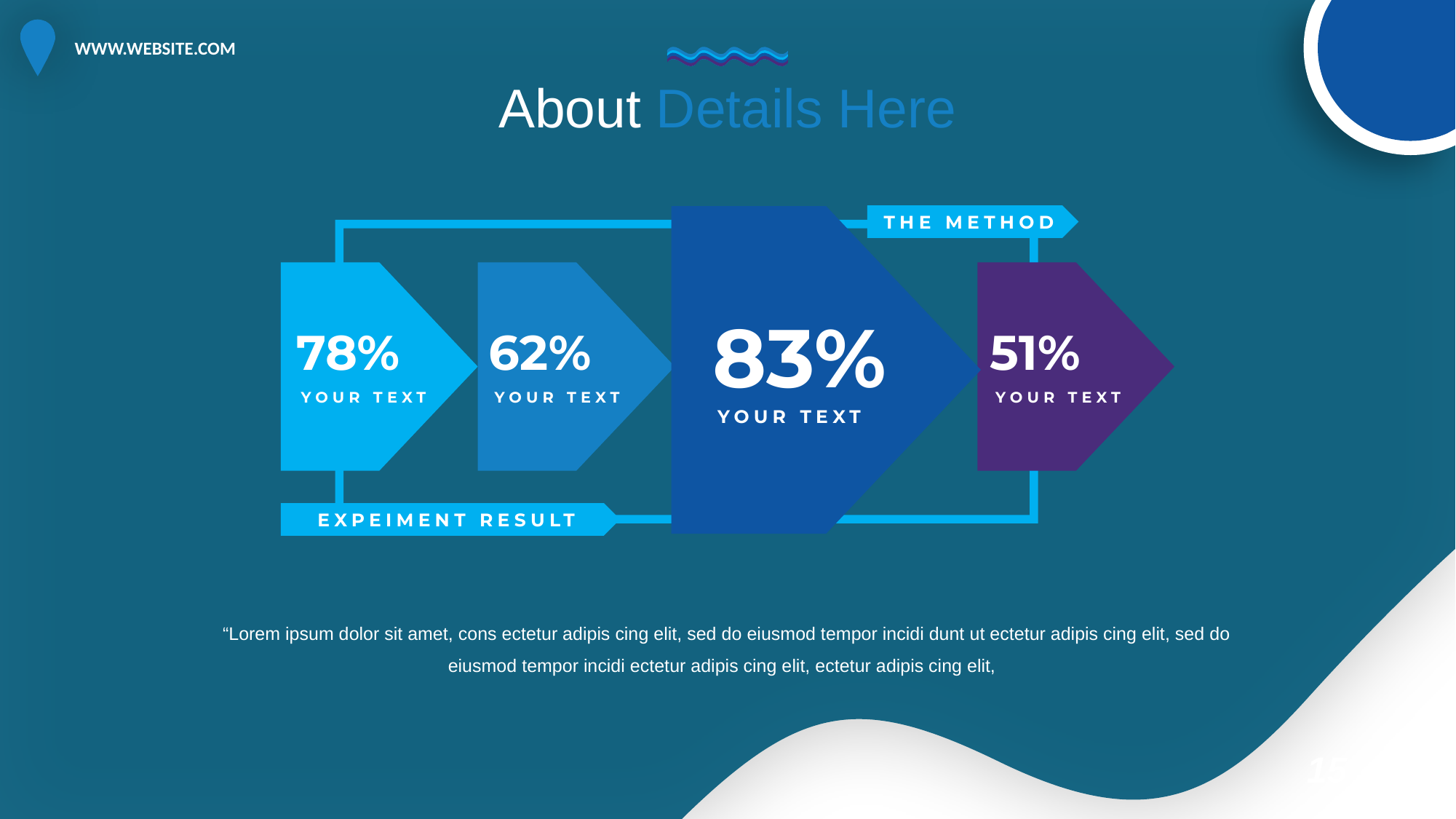

WWW.WEBSITE.COM

About Details Here
THE METHOD

83%
78%
62%
51%
YOUR TEXT
YOUR TEXT
YOUR TEXT
YOUR TEXT
EXPEIMENT RESULT
“Lorem ipsum dolor sit amet, cons ectetur adipis cing elit, sed do eiusmod tempor incidi dunt ut ectetur adipis cing elit, sed do eiusmod tempor incidi ectetur adipis cing elit, ectetur adipis cing elit,
15